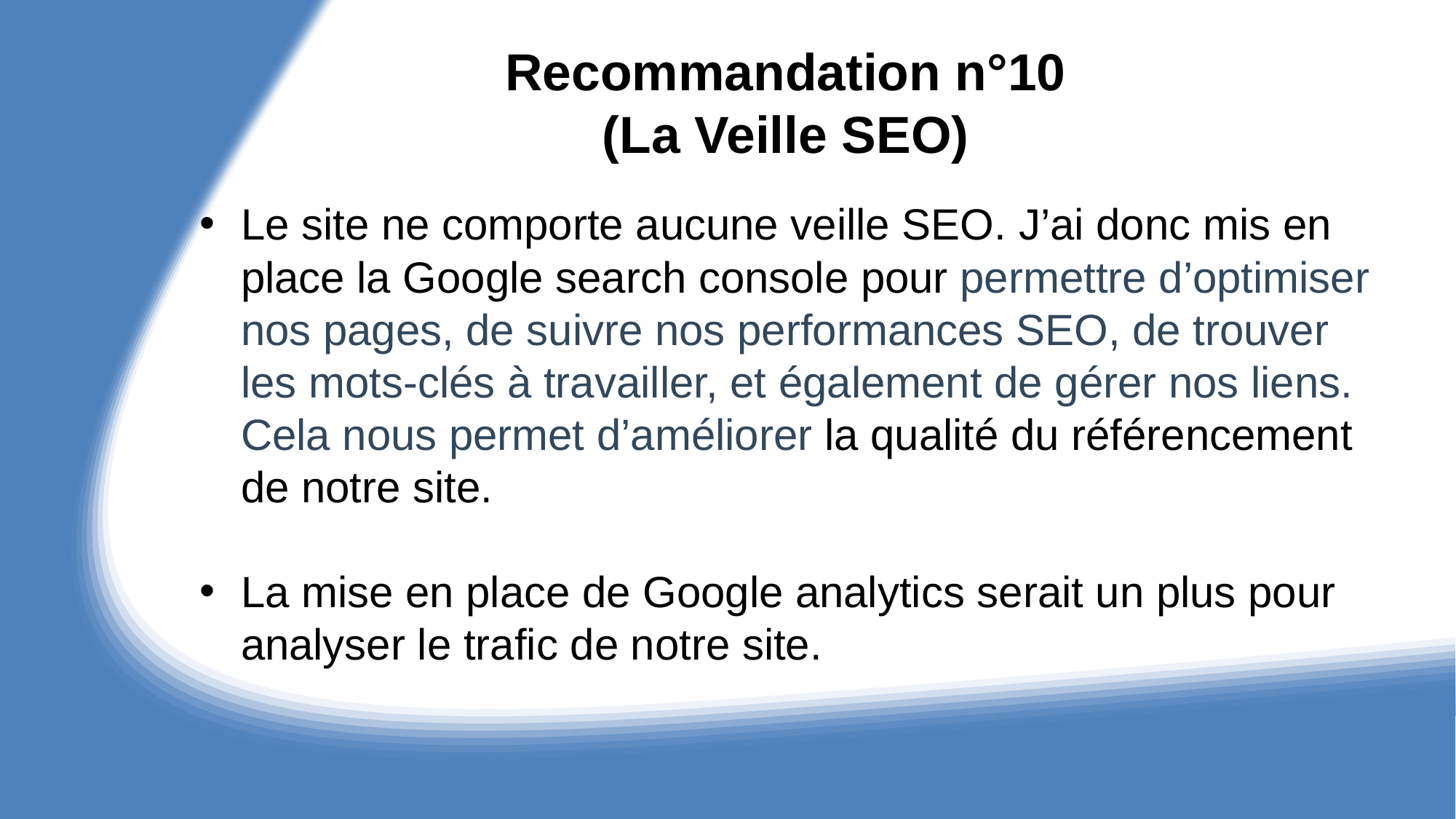

# Recommandation n°10 (La Veille SEO)
Le site ne comporte aucune veille SEO. J’ai donc mis en place la Google search console pour permettre d’optimiser nos pages, de suivre nos performances SEO, de trouver les mots-clés à travailler, et également de gérer nos liens. Cela nous permet d’améliorer la qualité du référencement de notre site.

La mise en place de Google analytics serait un plus pour analyser le trafic de notre site.